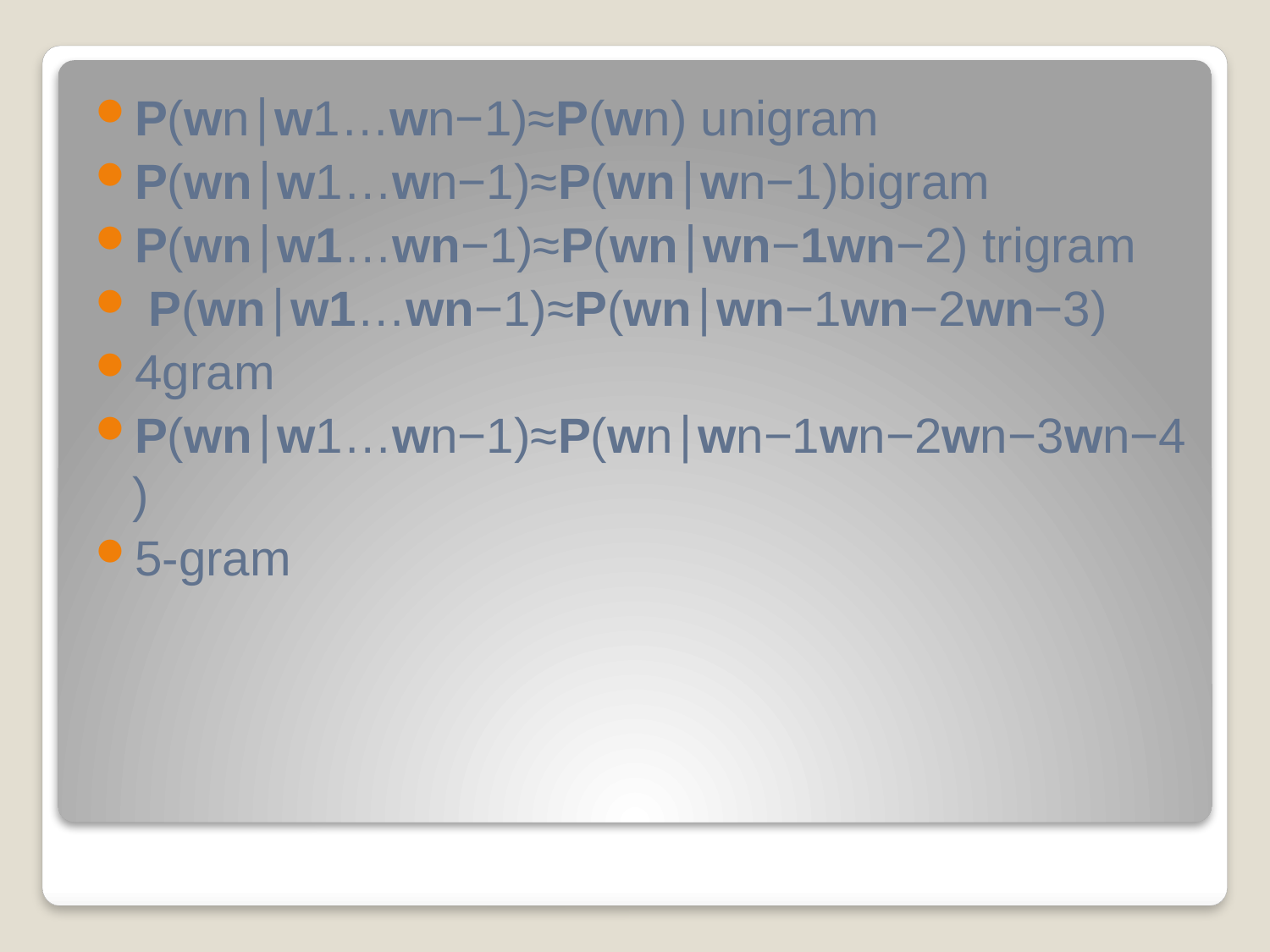

P(wn​∣w1​…wn−1​)≈P(wn​) unigram
P(wn​∣w1​…wn−1​)≈P(wn​∣wn−1​)bigram
P(wn​∣w1​…wn−1​)≈P(wn​∣wn−1​wn−2​) trigram
 P(wn​∣w1​…wn−1​)≈P(wn​∣wn−1​wn−2​wn−3​)
4gram
P(wn​∣w1​…wn−1​)≈P(wn​∣wn−1​wn−2​wn−3​wn−4​)
5-gram ​
#